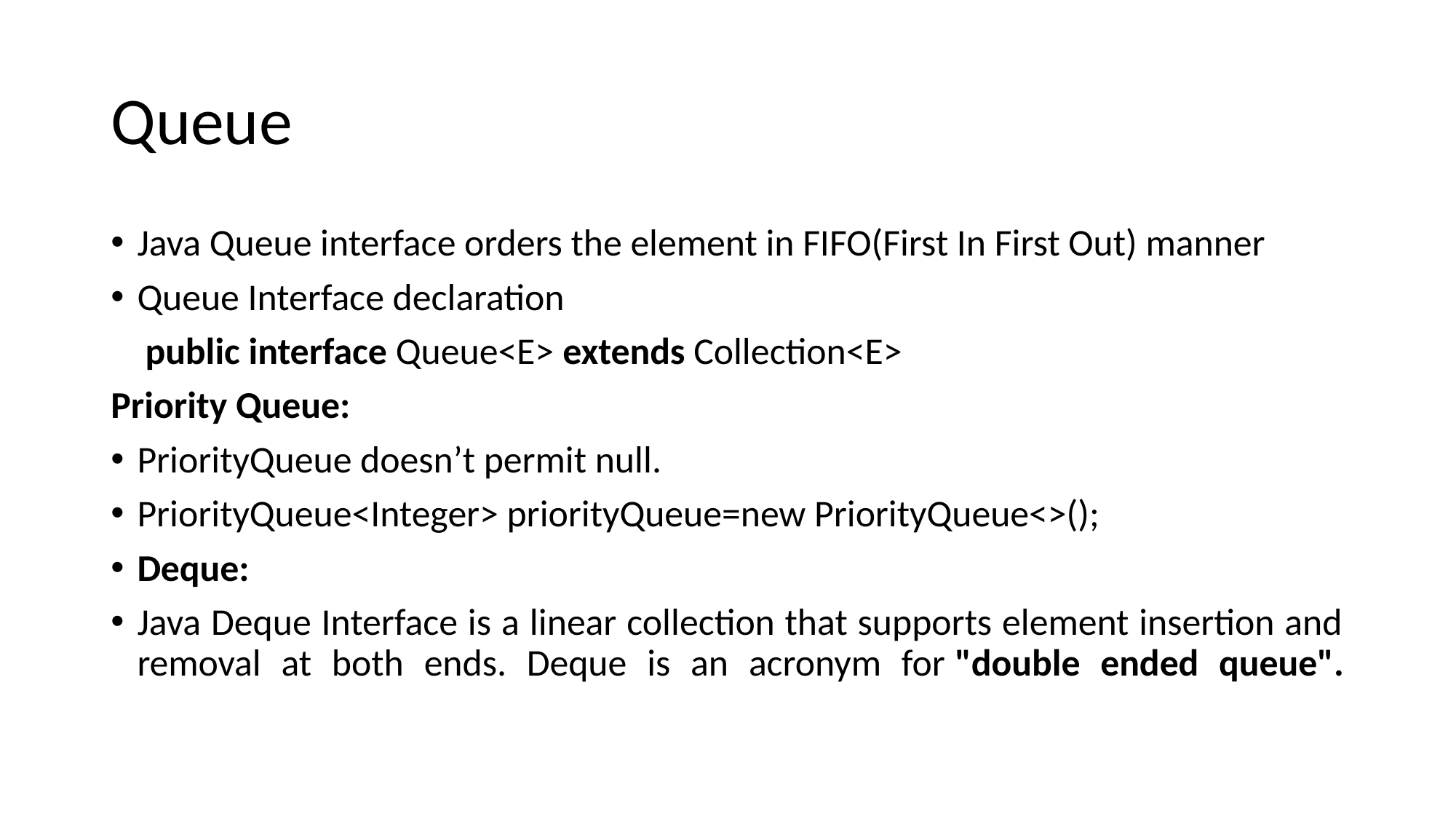

# Queue
Java Queue interface orders the element in FIFO(First In First Out) manner
Queue Interface declaration
    public interface Queue<E> extends Collection<E>
Priority Queue:
PriorityQueue doesn’t permit null.
PriorityQueue<Integer> priorityQueue=new PriorityQueue<>();
Deque:
Java Deque Interface is a linear collection that supports element insertion and removal at both ends. Deque is an acronym for "double ended queue".